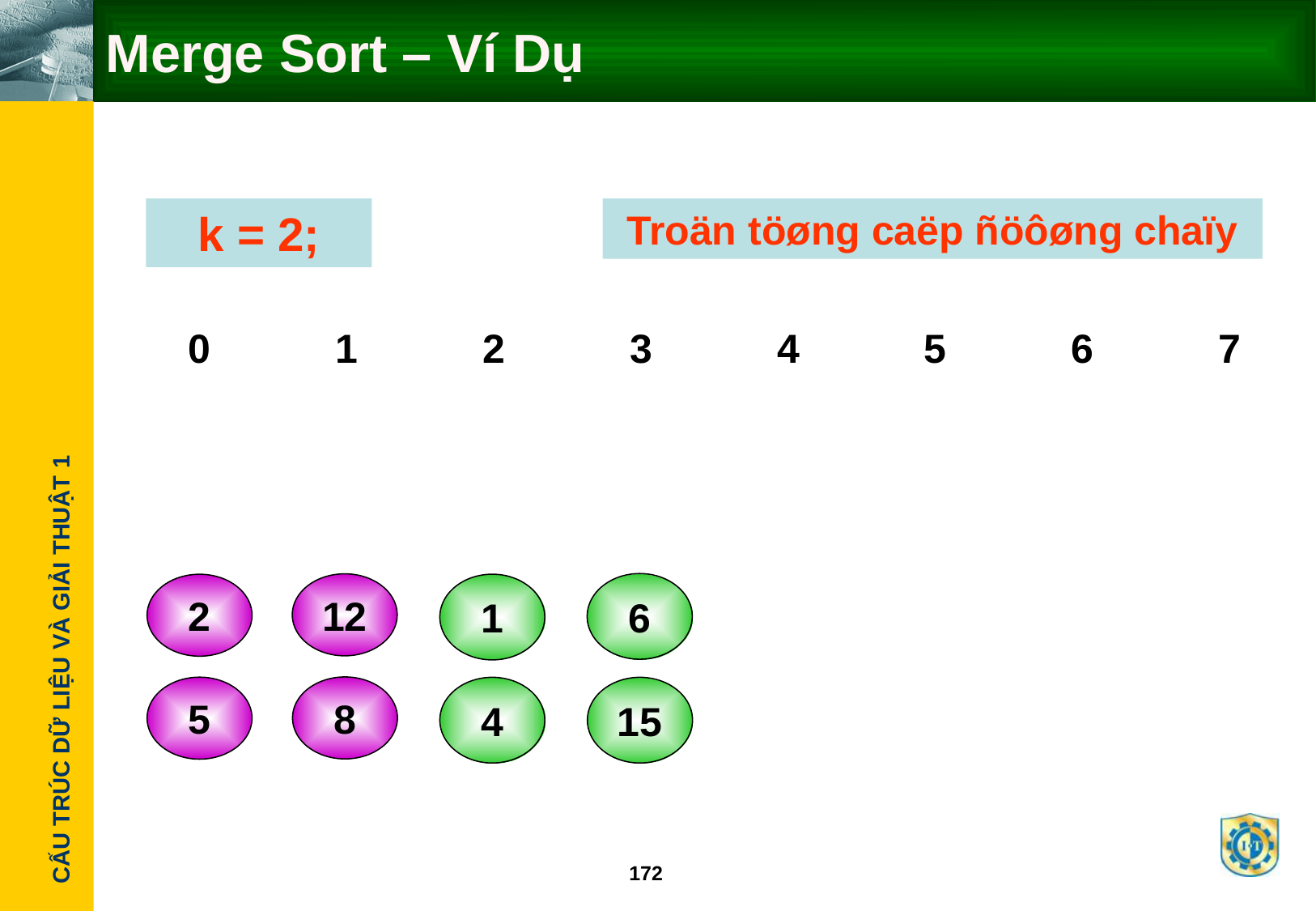

# Merge Sort – Ví Dụ
k = 2;
Troän töøng caëp ñöôøng chaïy
0
1
2
3
4
5
6
7
6
12
2
1
8
5
4
15